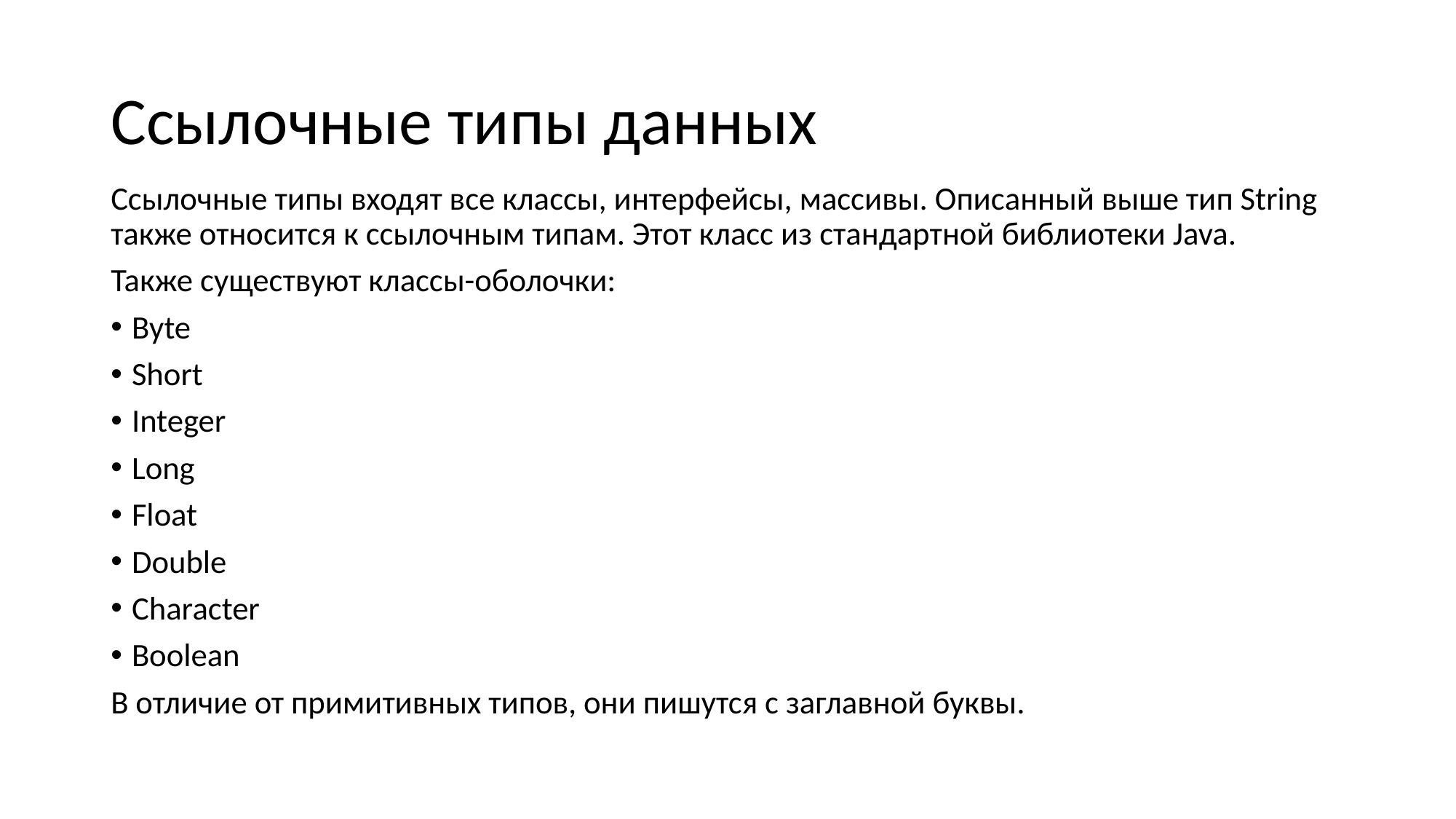

Ссылочные типы данных
Ссылочные типы входят все классы, интерфейсы, массивы. Описанный выше тип String также относится к ссылочным типам. Этот класс из стандартной библиотеки Java.
Также существуют классы-оболочки:
Byte
Short
Integer
Long
Float
Double
Character
Boolean
В отличие от примитивных типов, они пишутся с заглавной буквы.